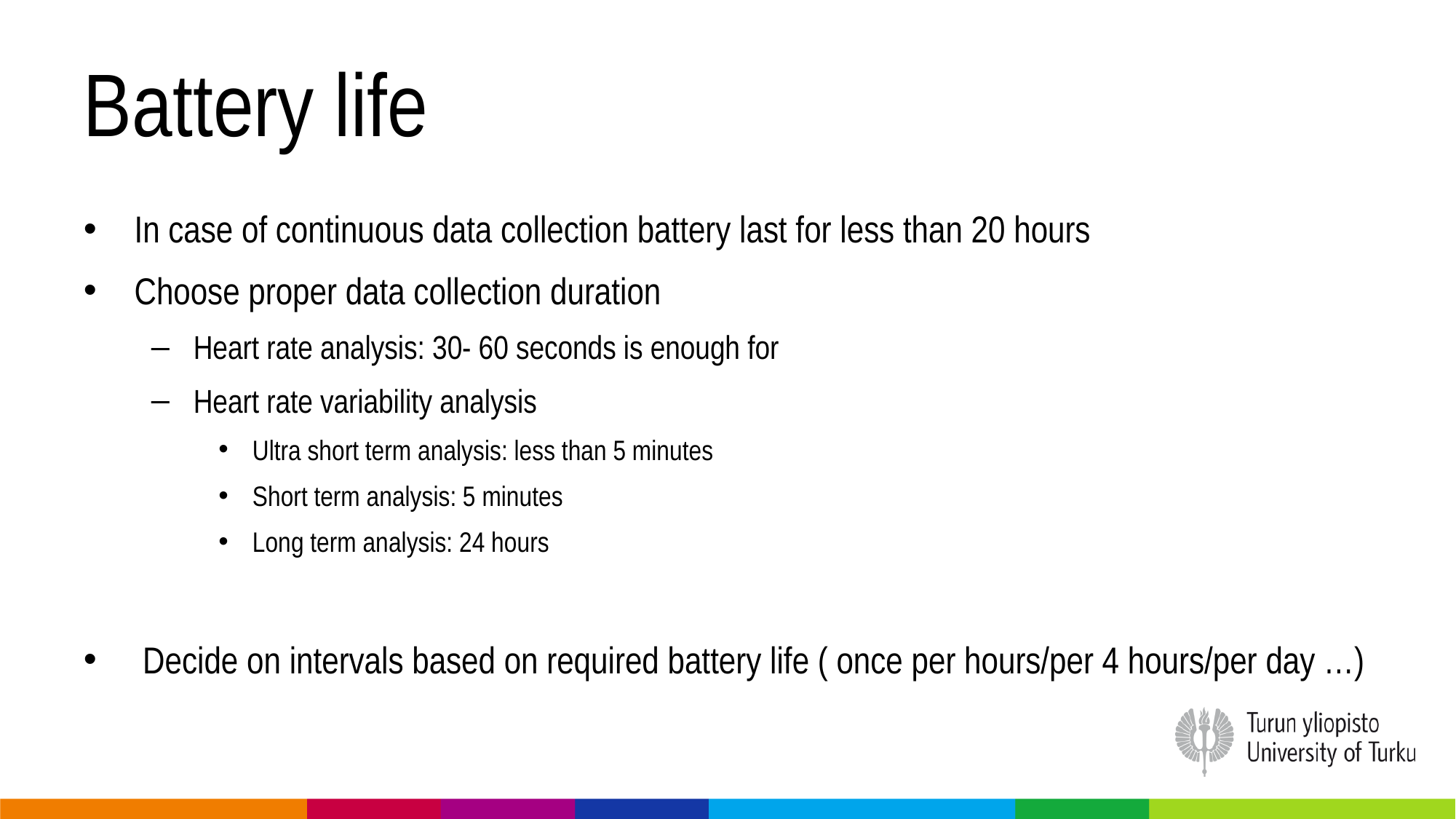

# Battery life
In case of continuous data collection battery last for less than 20 hours
Choose proper data collection duration
Heart rate analysis: 30- 60 seconds is enough for
Heart rate variability analysis
Ultra short term analysis: less than 5 minutes
Short term analysis: 5 minutes
Long term analysis: 24 hours

 Decide on intervals based on required battery life ( once per hours/per 4 hours/per day …)